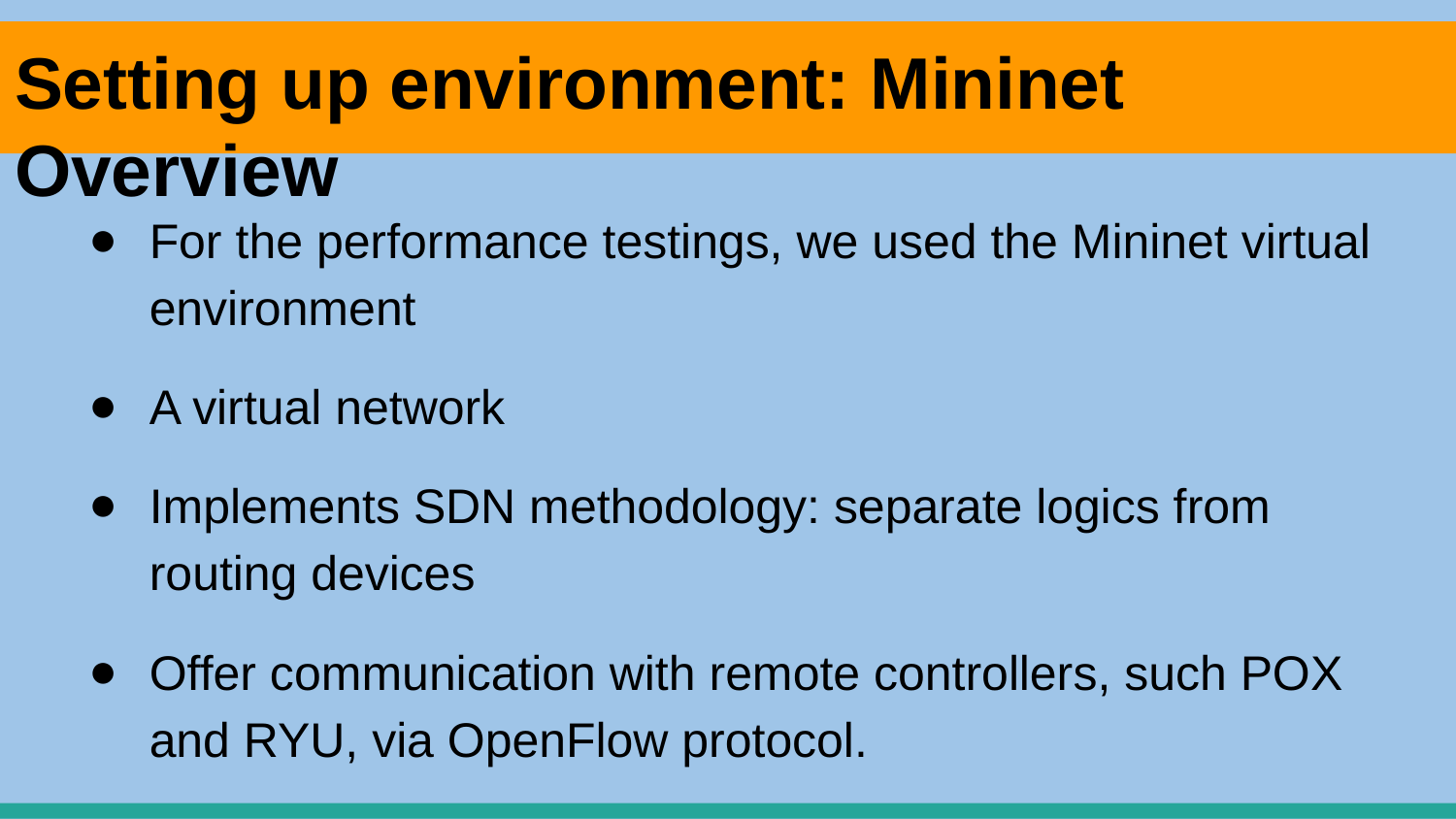

# Setting up environment: Mininet Overview
For the performance testings, we used the Mininet virtual environment
A virtual network
Implements SDN methodology: separate logics from routing devices
Offer communication with remote controllers, such POX and RYU, via OpenFlow protocol.
Ovs-ofctl tool
ovswitch